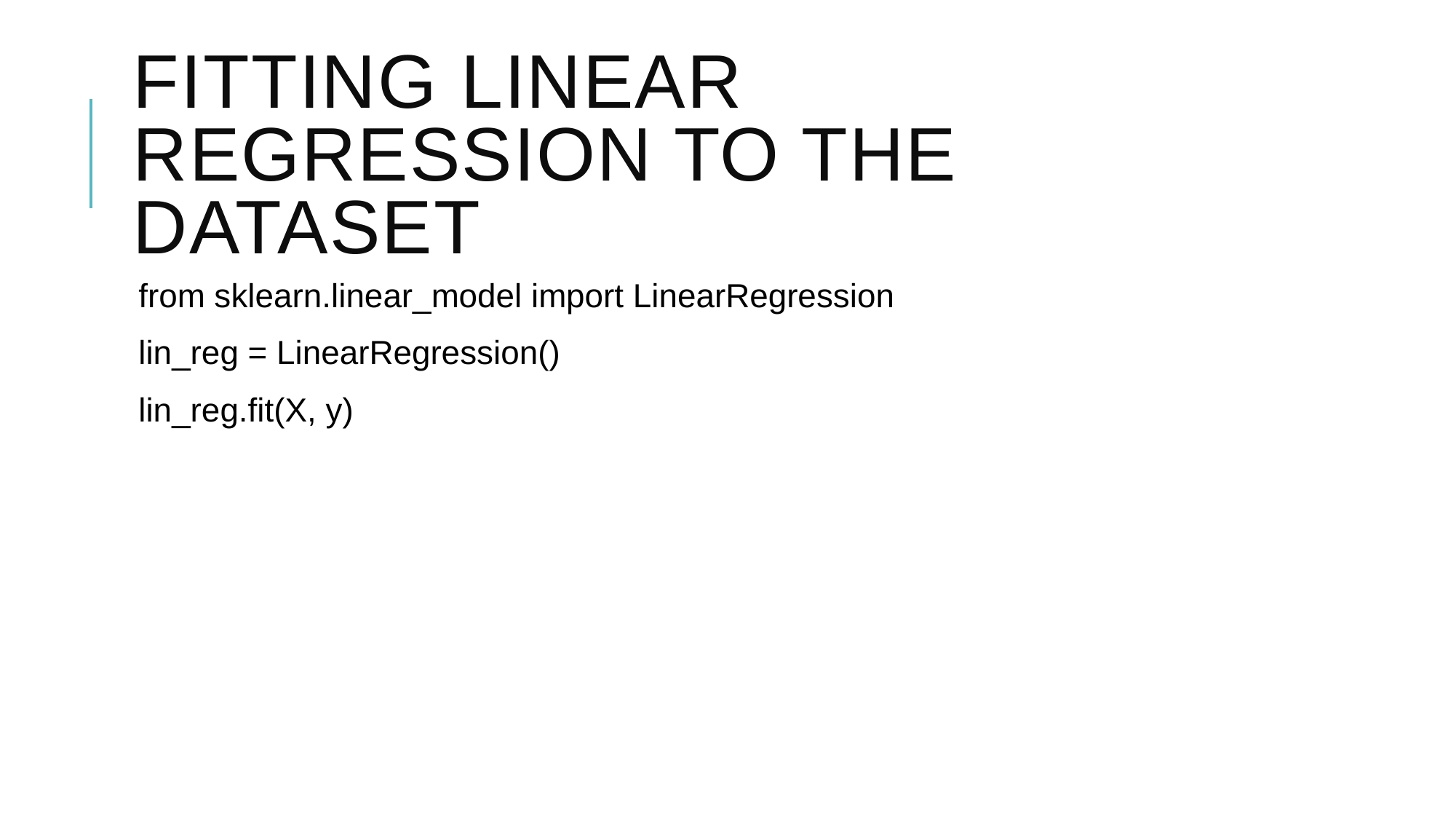

# Fitting Linear Regression to the dataset
from sklearn.linear_model import LinearRegression
lin_reg = LinearRegression()
lin_reg.fit(X, y)